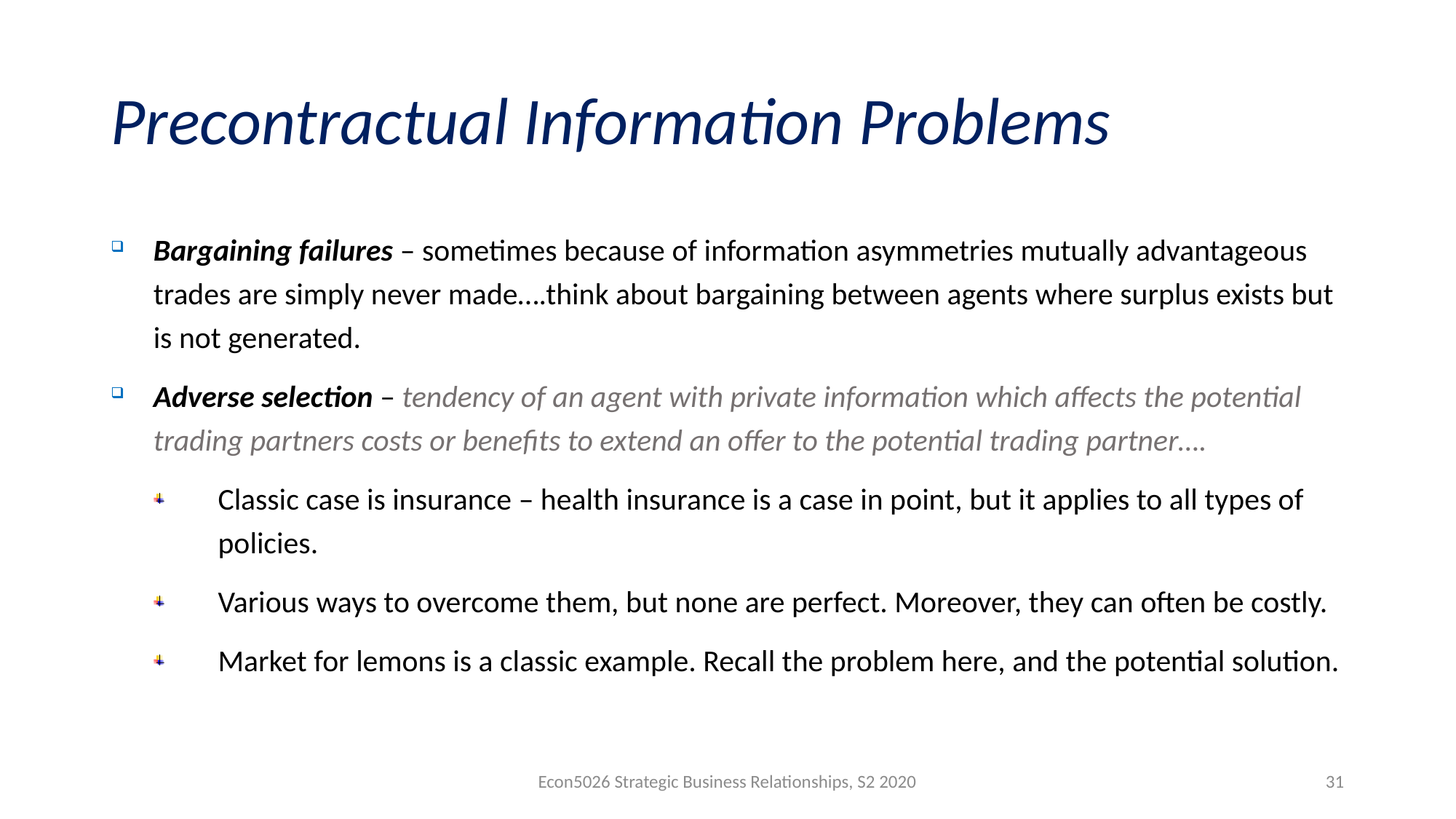

# Precontractual Information Problems
Bargaining failures – sometimes because of information asymmetries mutually advantageous trades are simply never made….think about bargaining between agents where surplus exists but is not generated.
Adverse selection – tendency of an agent with private information which affects the potential trading partners costs or benefits to extend an offer to the potential trading partner….
Classic case is insurance – health insurance is a case in point, but it applies to all types of policies.
Various ways to overcome them, but none are perfect. Moreover, they can often be costly.
Market for lemons is a classic example. Recall the problem here, and the potential solution.

Econ5026 Strategic Business Relationships, S2 2020
31